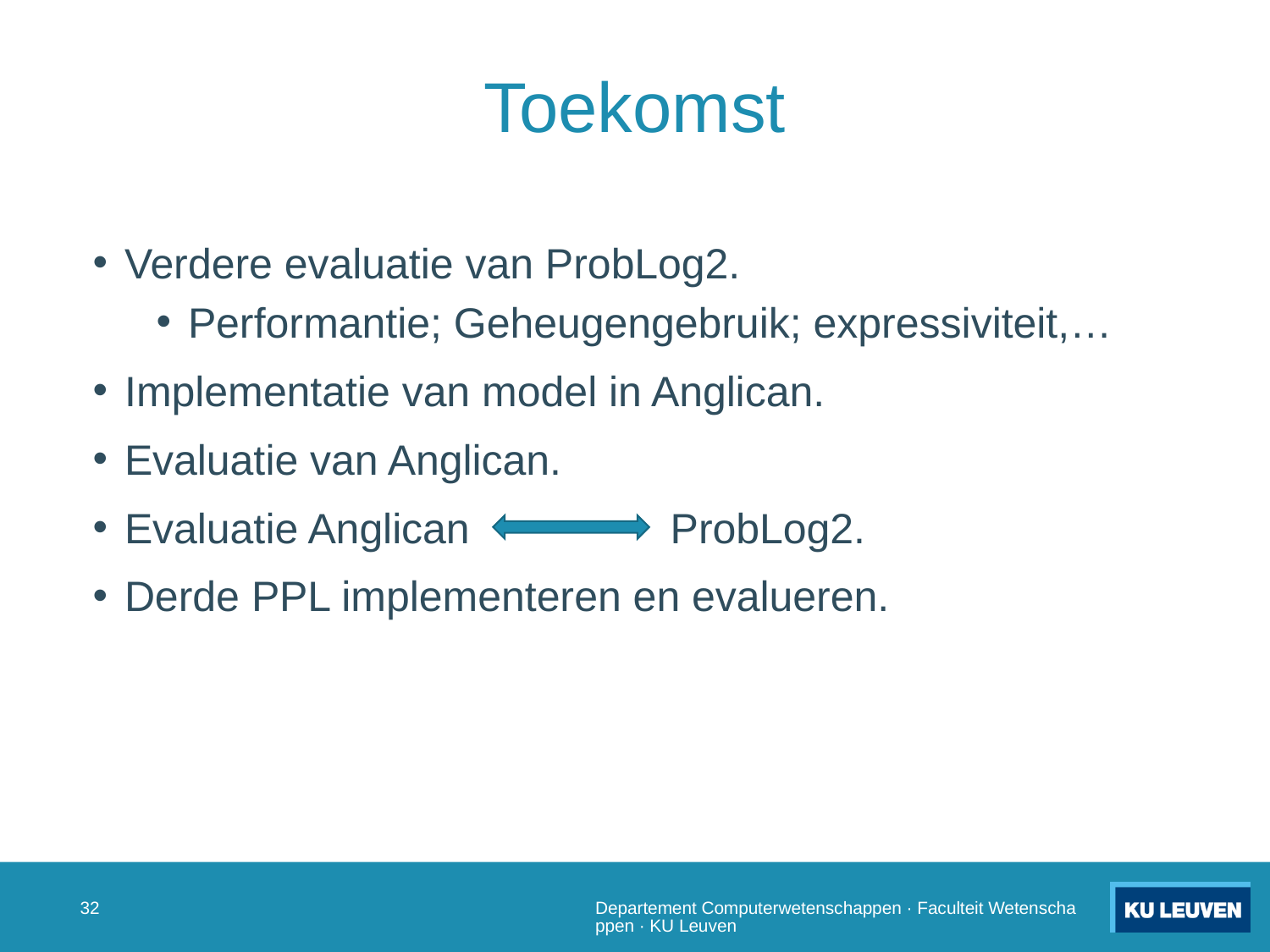

# Toekomst
Verdere evaluatie van ProbLog2.
Performantie; Geheugengebruik; expressiviteit,…
Implementatie van model in Anglican.
Evaluatie van Anglican.
Evaluatie Anglican                 ProbLog2.
Derde PPL implementeren en evalueren.

32
Departement Computerwetenschappen · Faculteit Wetenschappen · KU Leuven